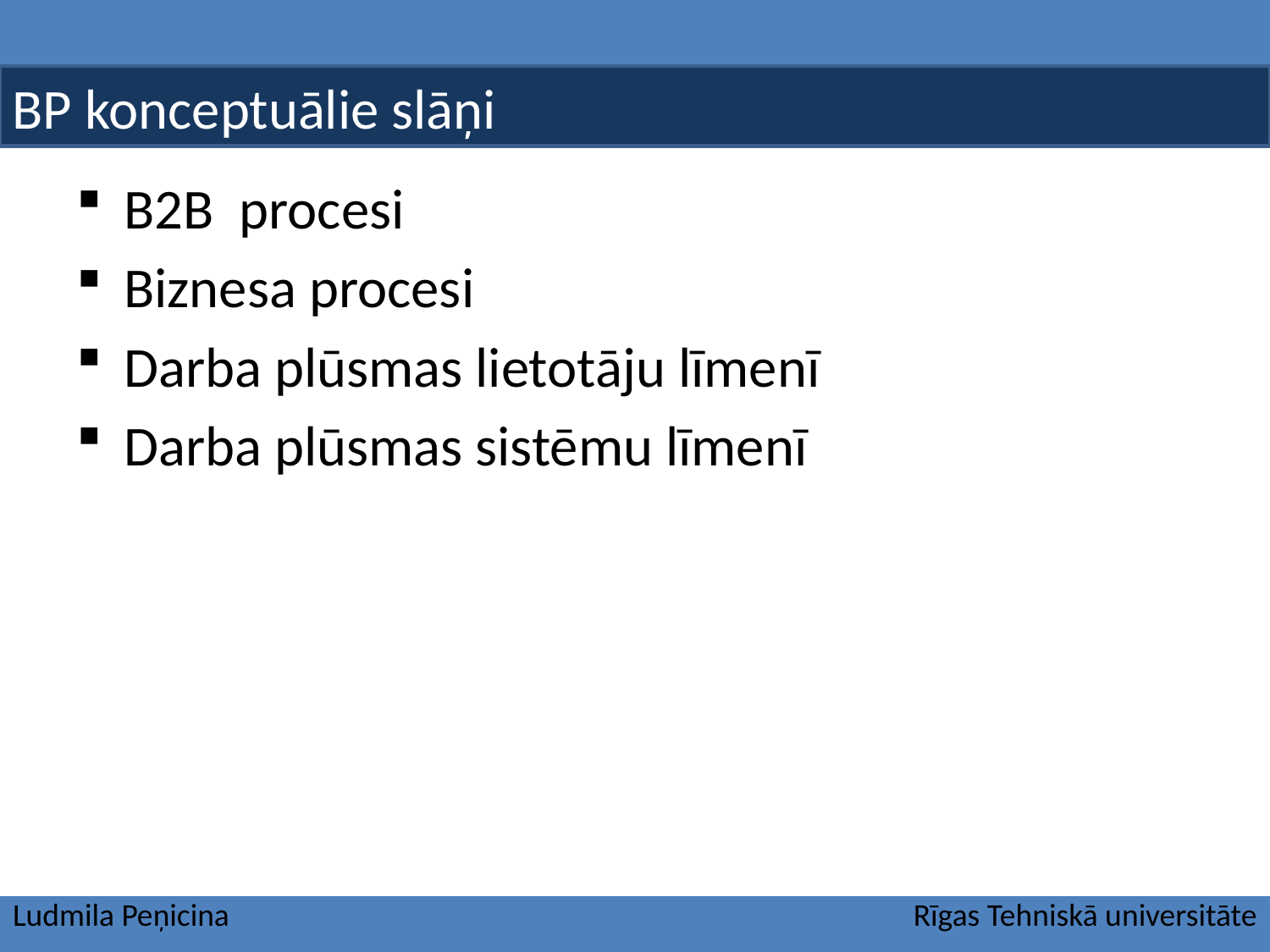

BP konceptuālie slāņi
B2B  procesi
Biznesa procesi
Darba plūsmas lietotāju līmenī
Darba plūsmas sistēmu līmenī